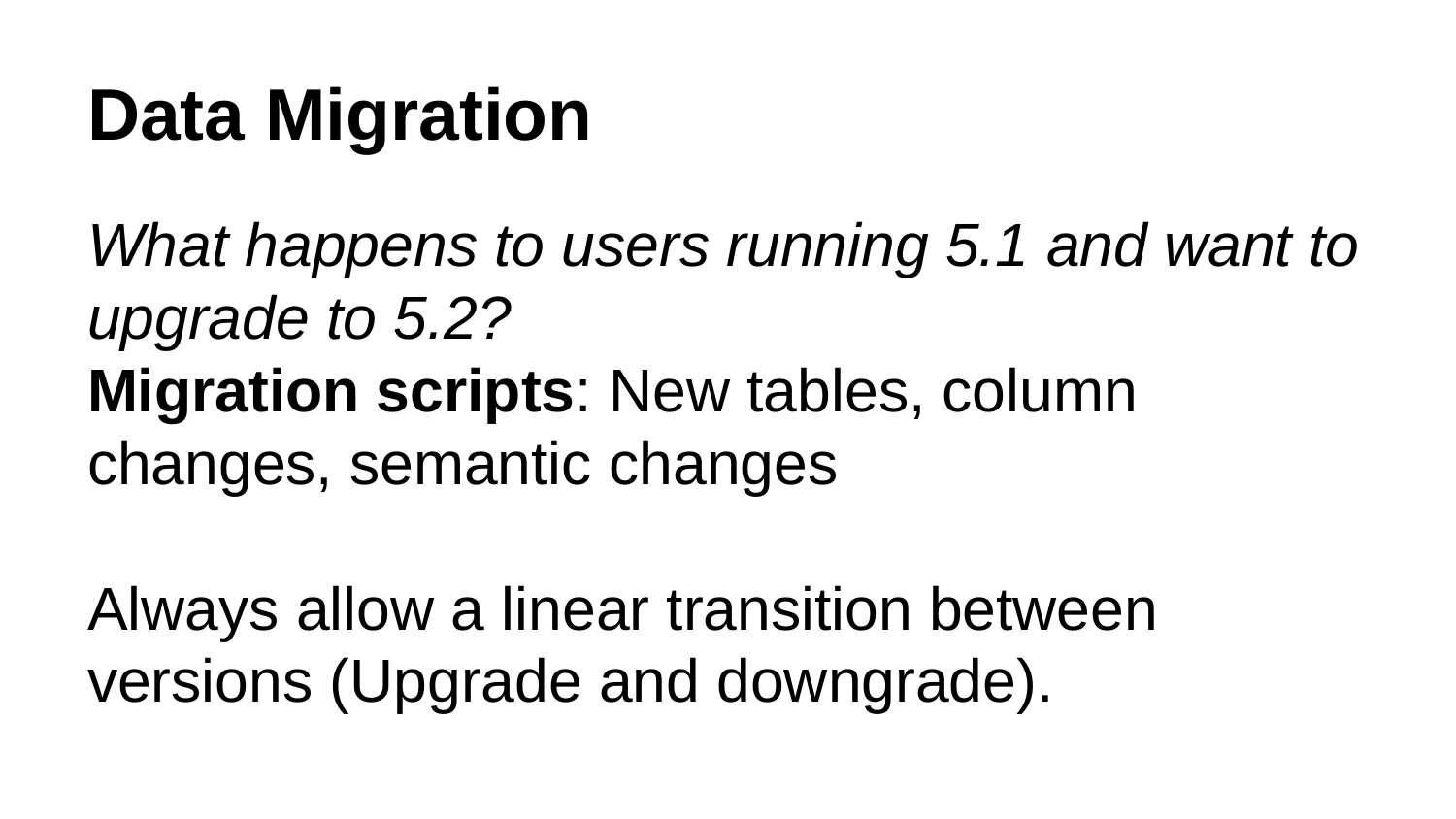

# Data Migration
What happens to users running 5.1 and want to upgrade to 5.2?
Migration scripts: New tables, column changes, semantic changes

Always allow a linear transition between versions (Upgrade and downgrade).